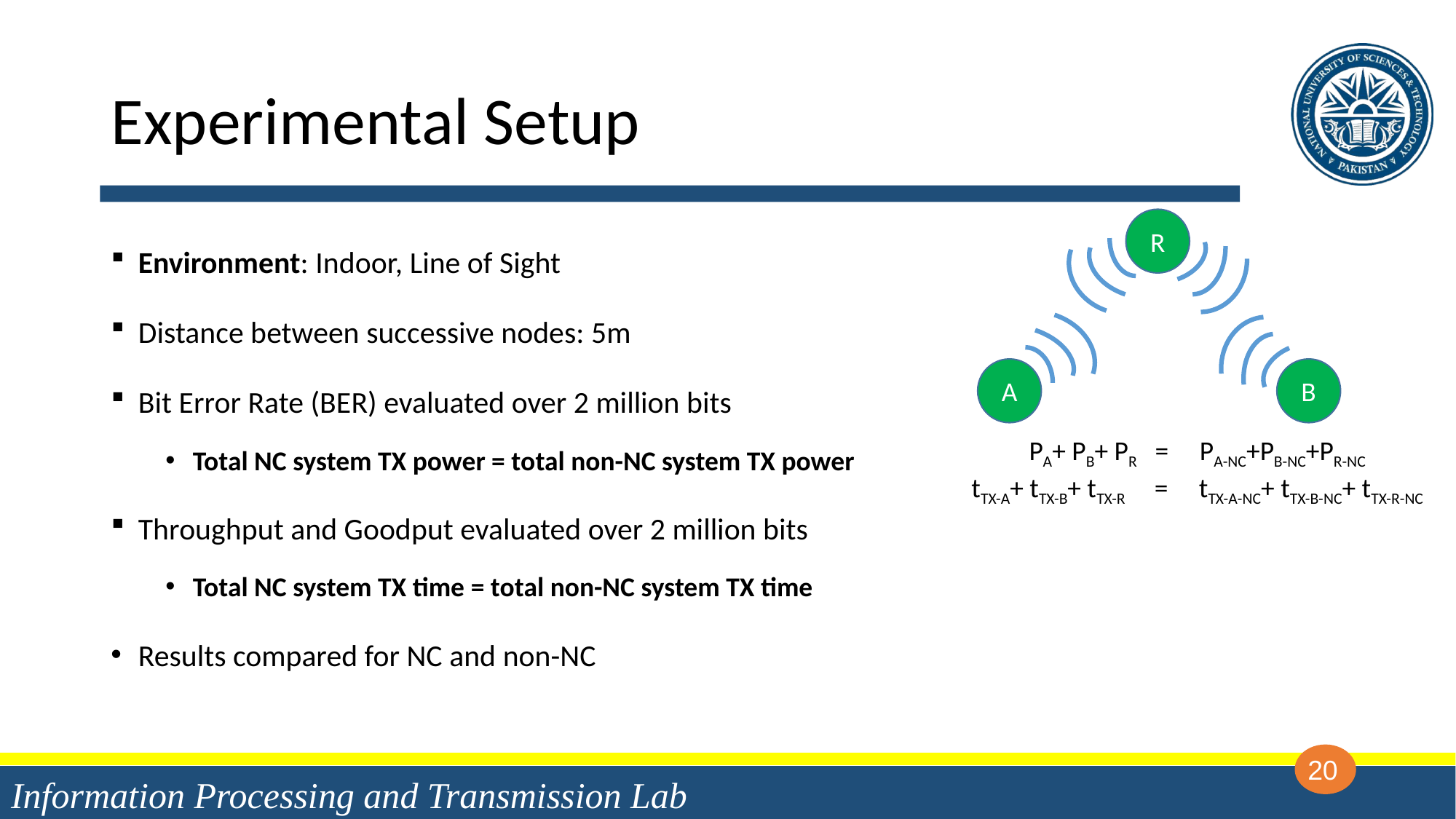

# Experimental Setup

R
Environment: Indoor, Line of Sight
Distance between successive nodes: 5m
Bit Error Rate (BER) evaluated over 2 million bits
Total NC system TX power = total non-NC system TX power
Throughput and Goodput evaluated over 2 million bits
Total NC system TX time = total non-NC system TX time
Results compared for NC and non-NC

A
B
PA+ PB+ PR     =     PA-NC+PB-NC+PR-NC
tTX-A+ tTX-B+ tTX-R        =     tTX-A-NC+ tTX-B-NC+ tTX-R-NC

20
Information Processing and Transmission Lab